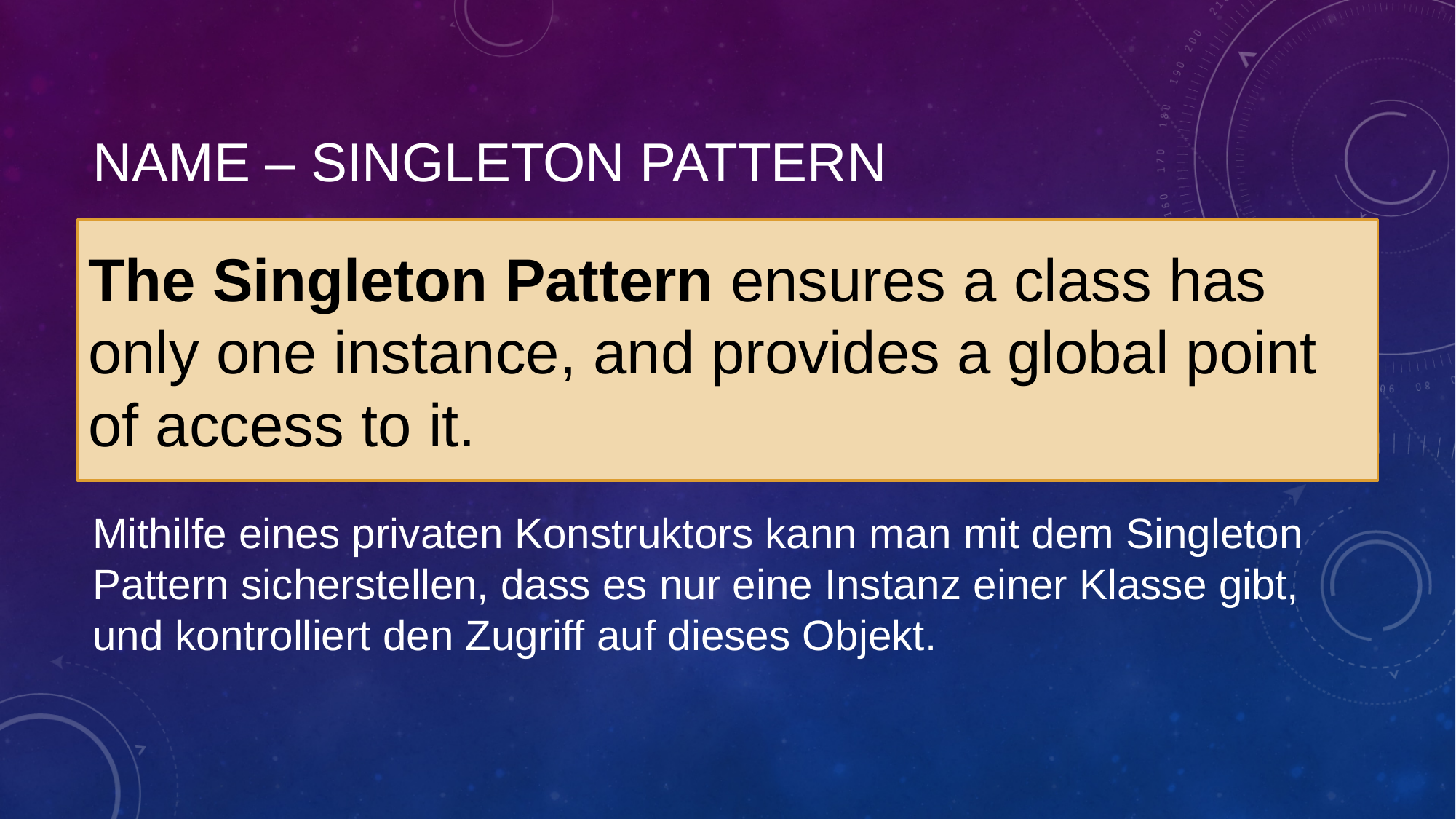

# Name – Singleton Pattern
The Singleton Pattern ensures a class has only one instance, and provides a global point of access to it.
Mithilfe eines privaten Konstruktors kann man mit dem Singleton Pattern sicherstellen, dass es nur eine Instanz einer Klasse gibt, und kontrolliert den Zugriff auf dieses Objekt.